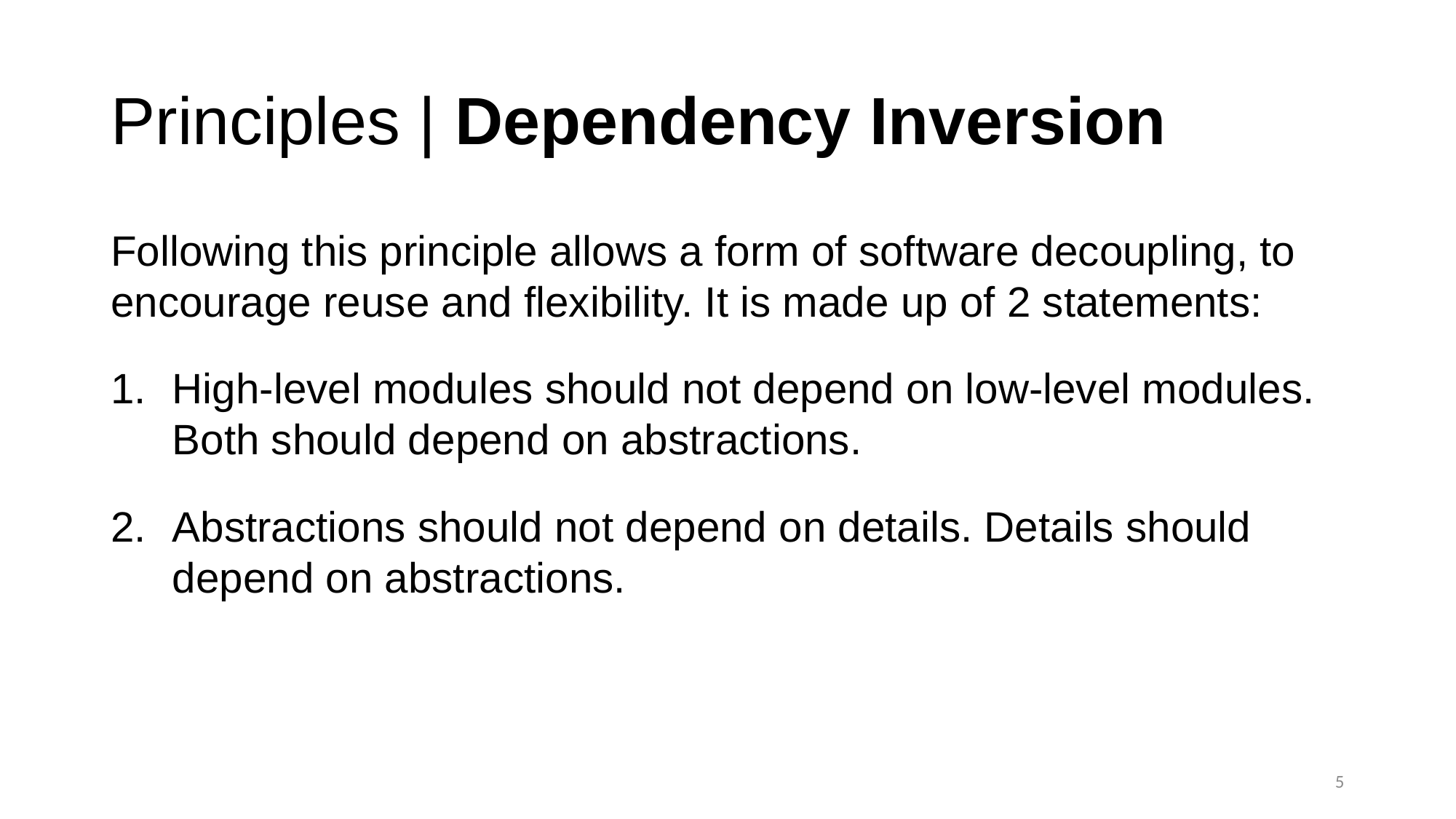

# Principles | Dependency Inversion
Following this principle allows a form of software decoupling, to encourage reuse and flexibility. It is made up of 2 statements:
High-level modules should not depend on low-level modules. Both should depend on abstractions.
Abstractions should not depend on details. Details should depend on abstractions.
5